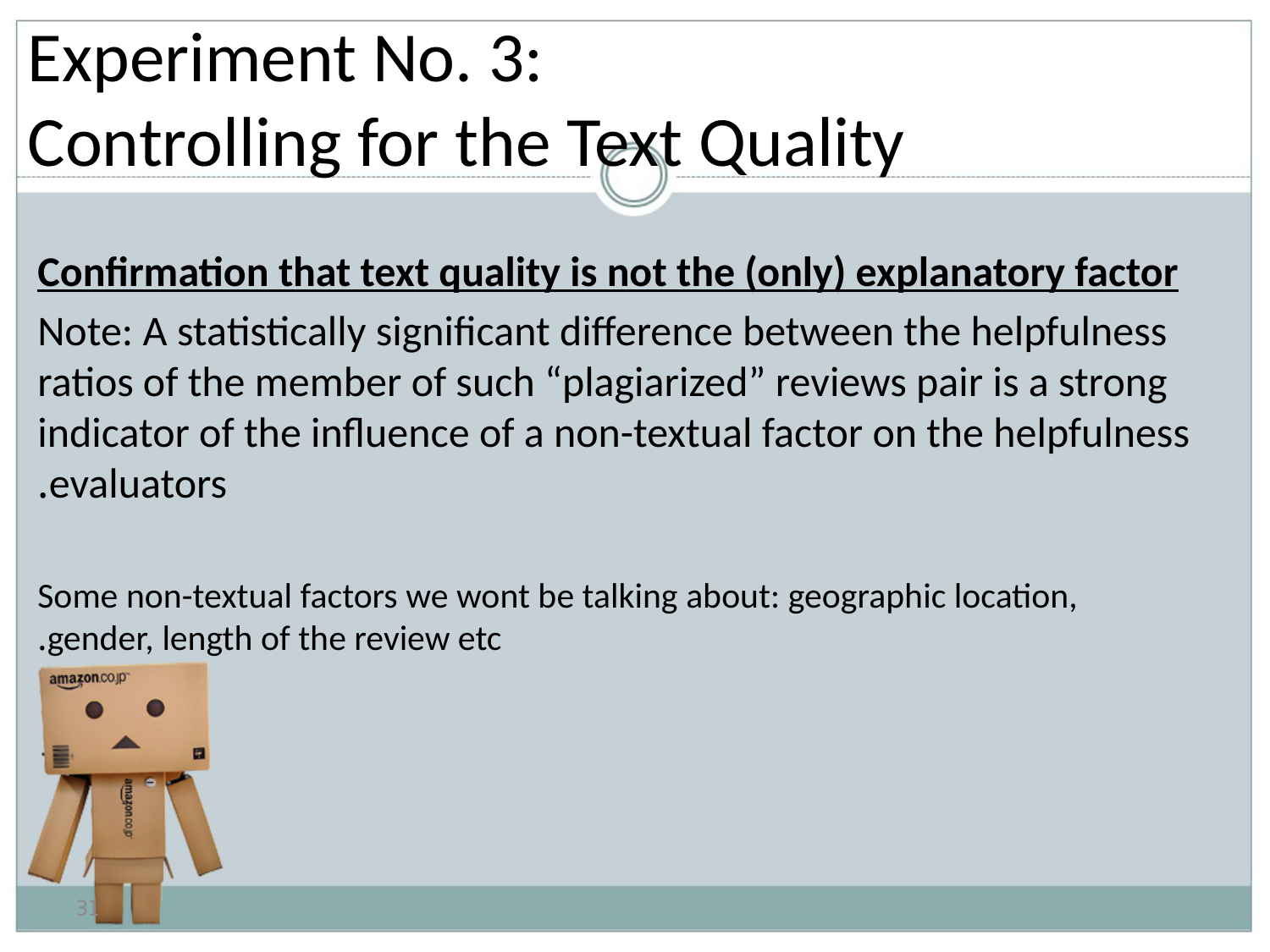

# Experiment No. 3: Controlling for the Text Quality
Confirmation that text quality is not the (only) explanatory factor
Note: A statistically significant difference between the helpfulness ratios of the member of such “plagiarized” reviews pair is a strong indicator of the influence of a non-textual factor on the helpfulness evaluators.

Some non-textual factors we wont be talking about: geographic location, gender, length of the review etc.

31